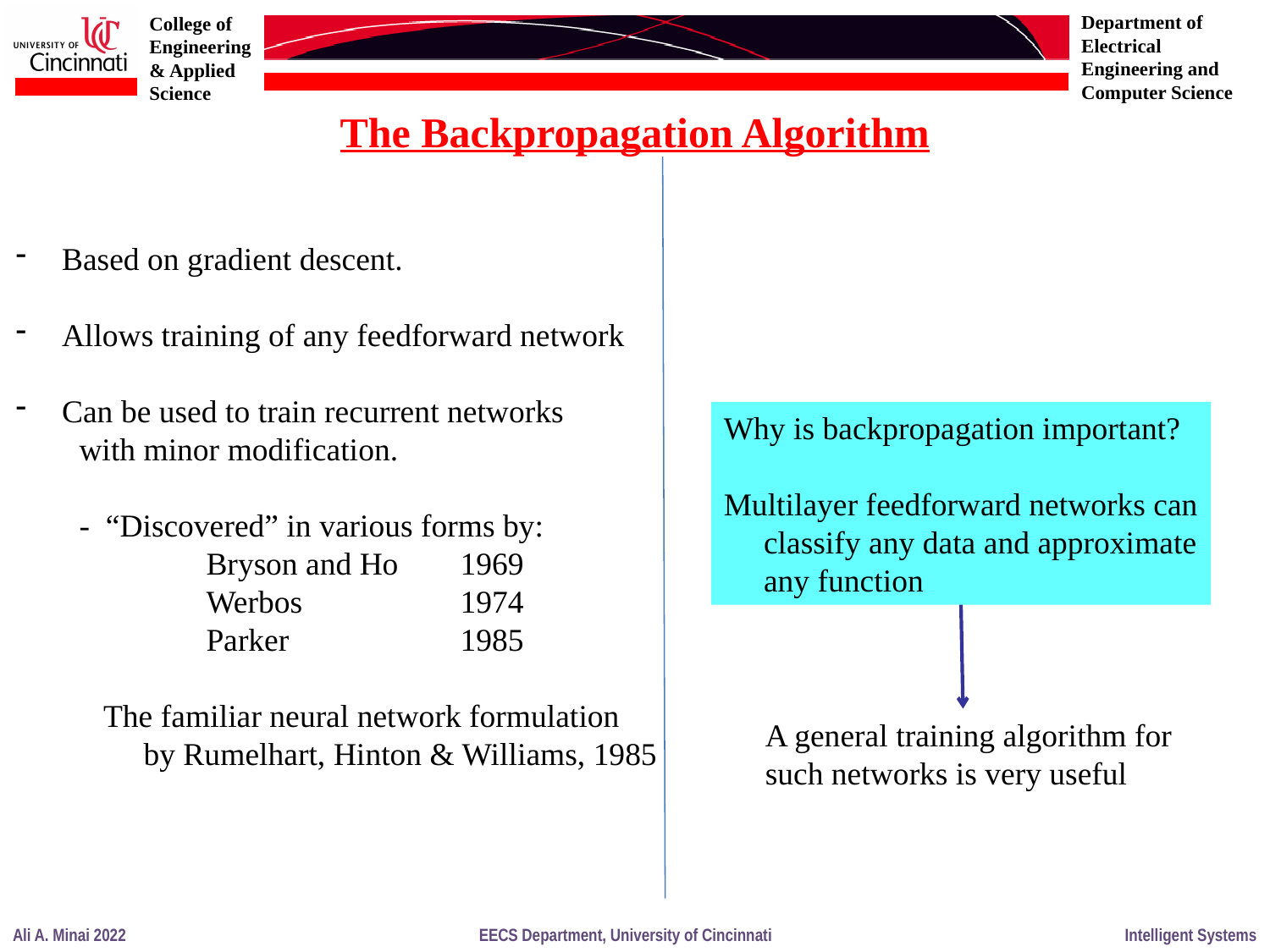

The Backpropagation Algorithm
  Based on gradient descent.

  Allows training of any feedforward network

  Can be used to train recurrent networks
with minor modification.

-  “Discovered” in various forms by:
	Bryson and Ho	1969
	Werbos		1974
	Parker		1985
   The familiar neural network formulation
        by Rumelhart, Hinton & Williams, 1985

Why is backpropagation important?

Multilayer feedforward networks can
     classify any data and approximate
     any function
A general training algorithm for
such networks is very useful